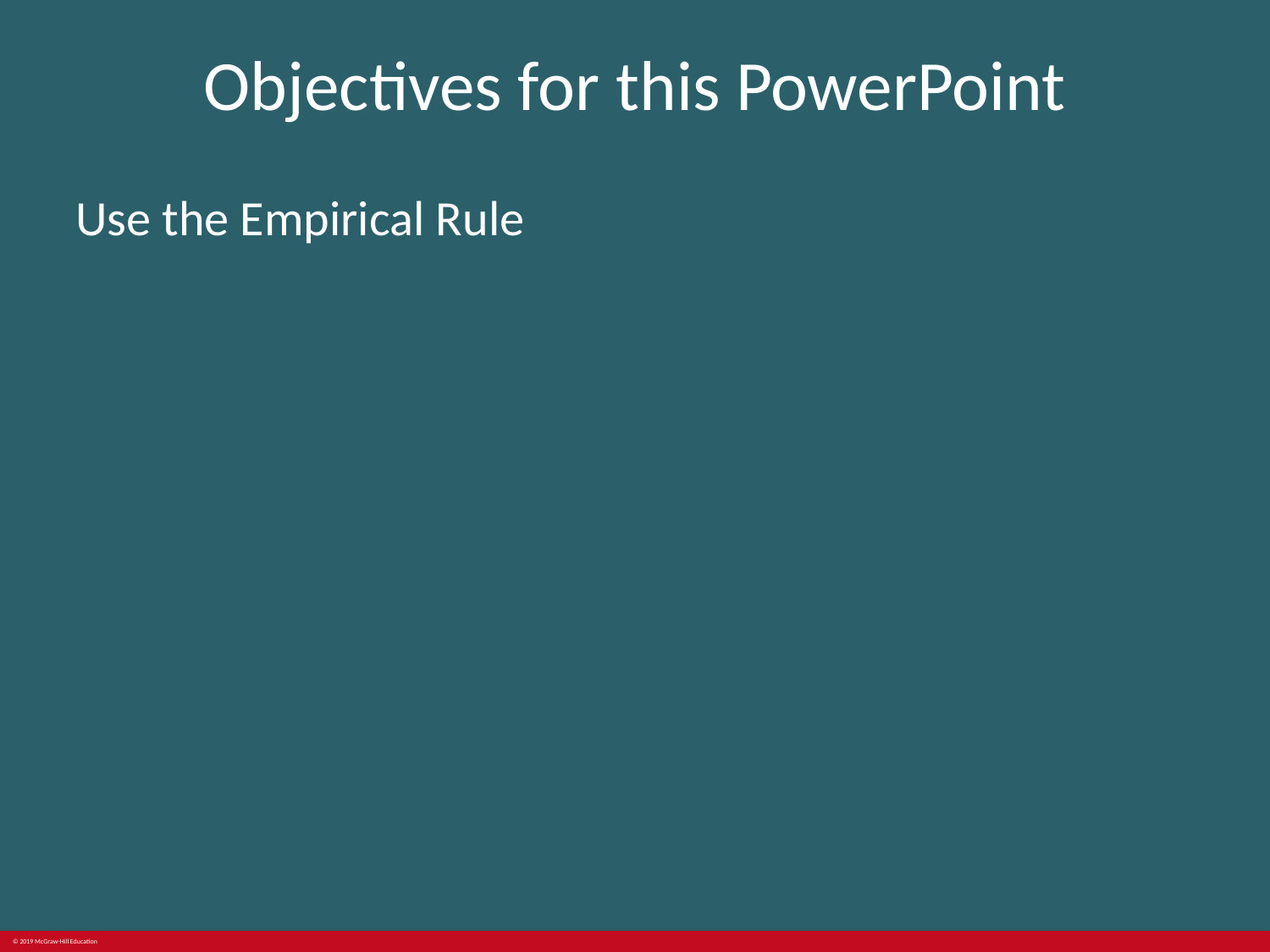

# Objectives for this PowerPoint
Use the Empirical Rule